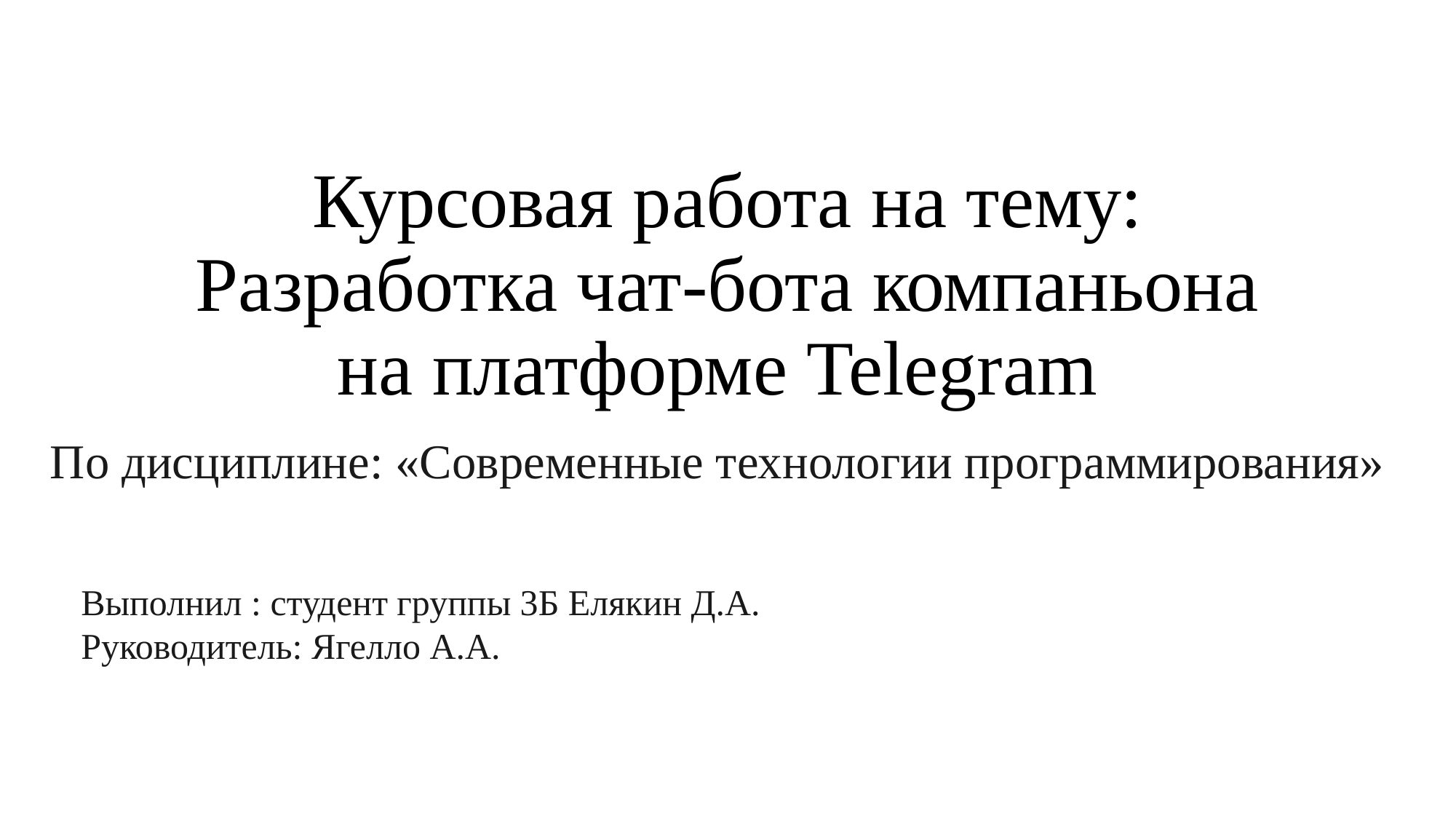

# Курсовая работа на тему: Разработка чат-бота компаньона на платформе Telegram
По дисциплине: «Современные технологии программирования»
Выполнил : студент группы 3Б Елякин Д.А.
Руководитель: Ягелло А.А.